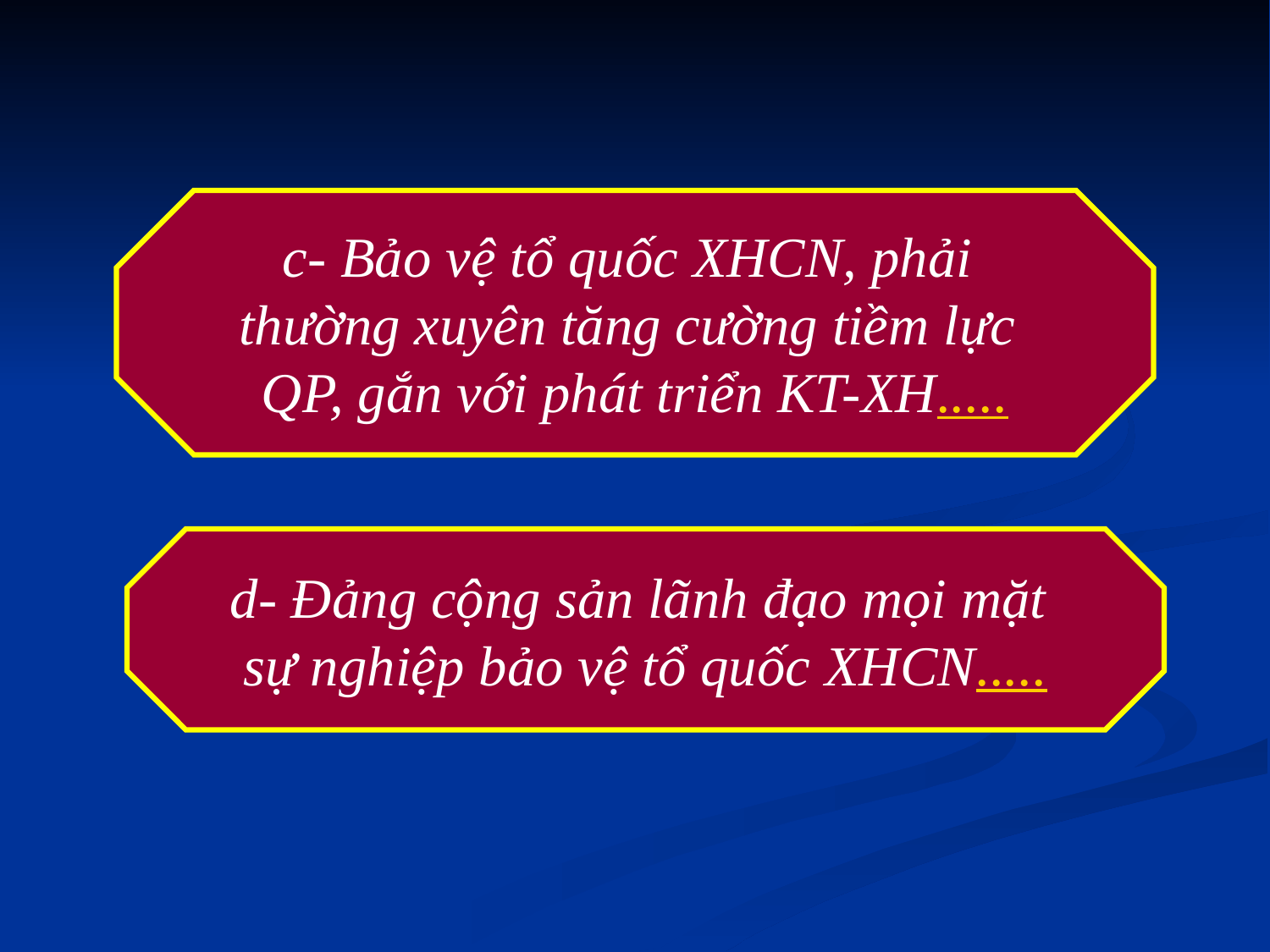

c- Bảo vệ tổ quốc XHCN, phải
thường xuyên tăng cường tiềm lực
QP, gắn với phát triển KT-XH.....
d- Đảng cộng sản lãnh đạo mọi mặt
sự nghiệp bảo vệ tổ quốc XHCN.....